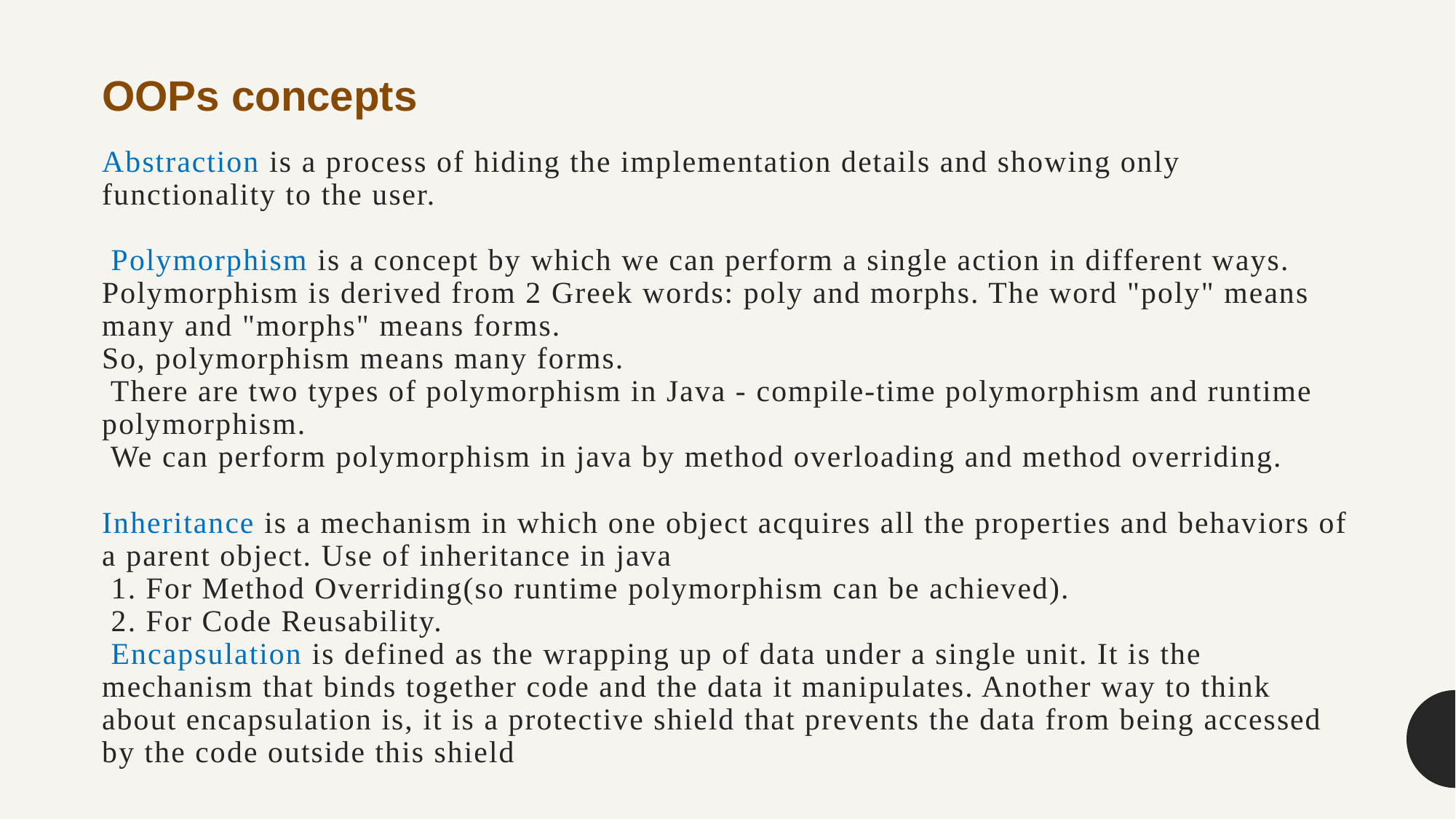

OOPs concepts
# Abstraction is a process of hiding the implementation details and showing only functionality to the user. Polymorphism is a concept by which we can perform a single action in different ways. Polymorphism is derived from 2 Greek words: poly and morphs. The word "poly" means many and "morphs" means forms. So, polymorphism means many forms. There are two types of polymorphism in Java - compile-time polymorphism and runtime polymorphism. We can perform polymorphism in java by method overloading and method overriding. Inheritance is a mechanism in which one object acquires all the properties and behaviors of a parent object. Use of inheritance in java 1. For Method Overriding(so runtime polymorphism can be achieved). 2. For Code Reusability. Encapsulation is defined as the wrapping up of data under a single unit. It is the mechanism that binds together code and the data it manipulates. Another way to think about encapsulation is, it is a protective shield that prevents the data from being accessed by the code outside this shield